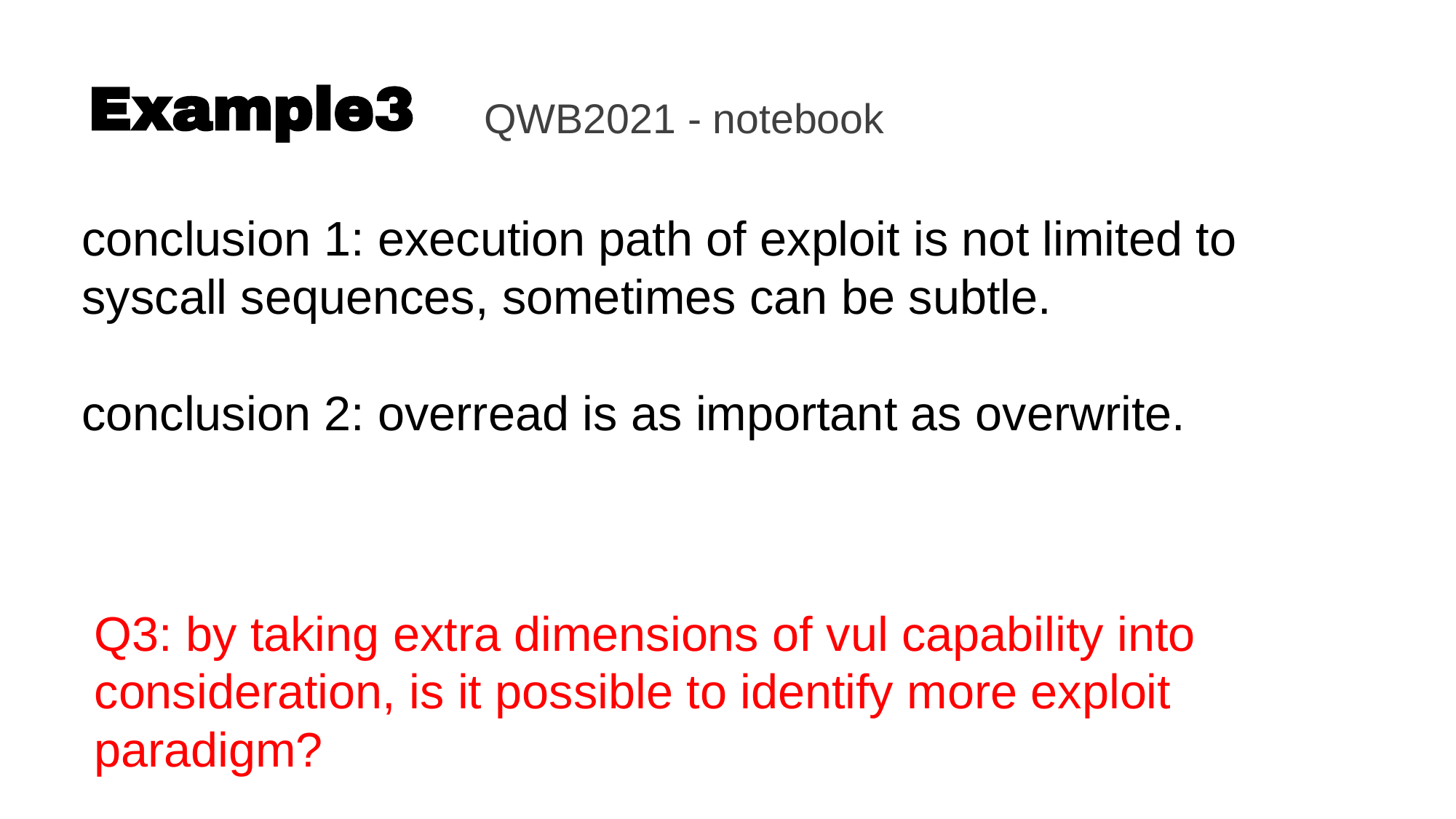

# Example3
QWB2021 - notebook
conclusion 1: execution path of exploit is not limited to syscall sequences, sometimes can be subtle.

conclusion 2: overread is as important as overwrite.
Q3: by taking extra dimensions of vul capability into consideration, is it possible to identify more exploit paradigm?